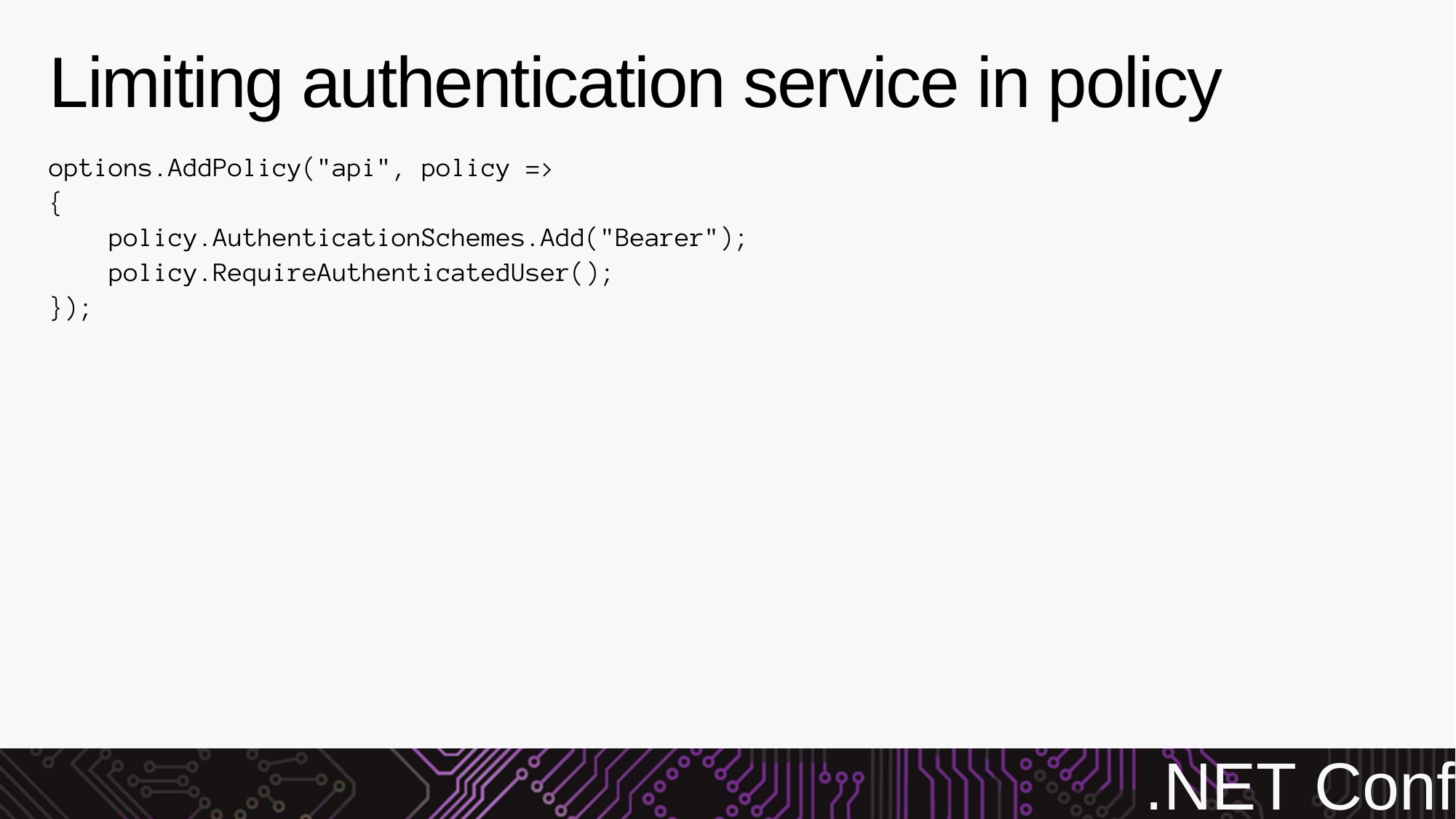

# Limiting authentication service in policy
options.AddPolicy("api", policy =>
{
    policy.AuthenticationSchemes.Add("Bearer");
    policy.RequireAuthenticatedUser();
});